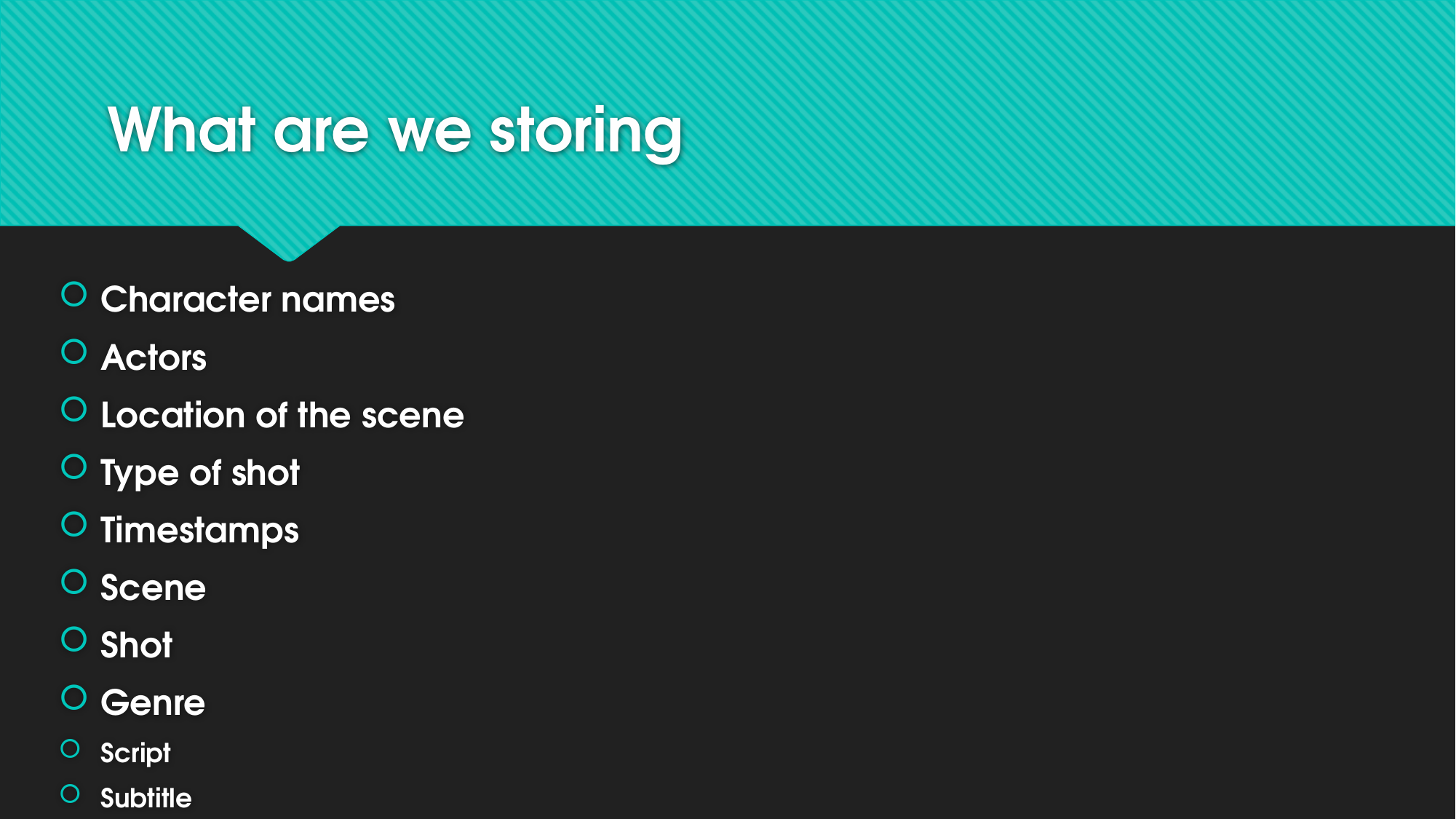

# What are we storing
Character names
Actors
Location of the scene
Type of shot
Timestamps
Scene
Shot
Genre
Script
Subtitle